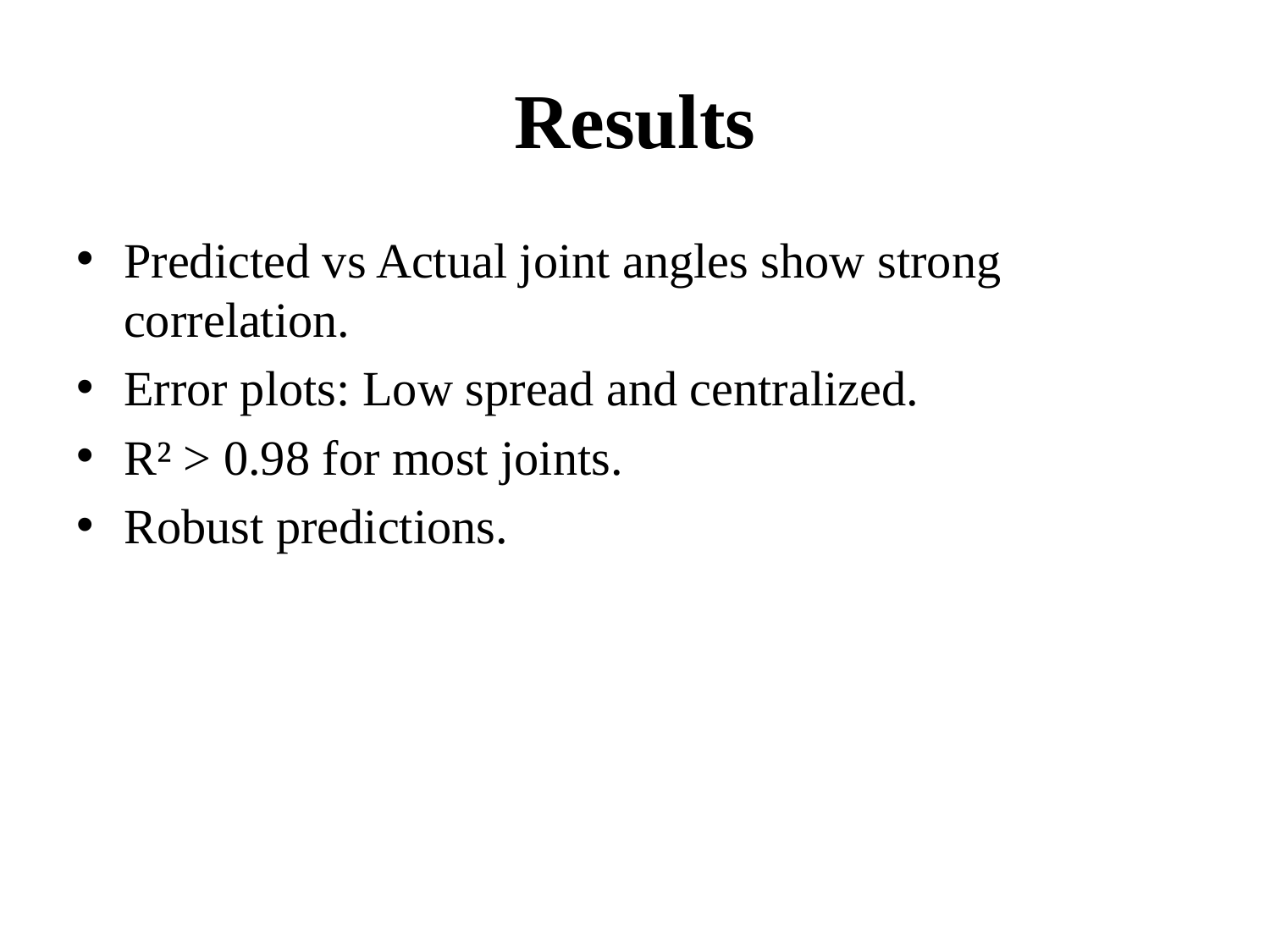

# Results
Predicted vs Actual joint angles show strong correlation.
Error plots: Low spread and centralized.
R² > 0.98 for most joints.
Robust predictions.